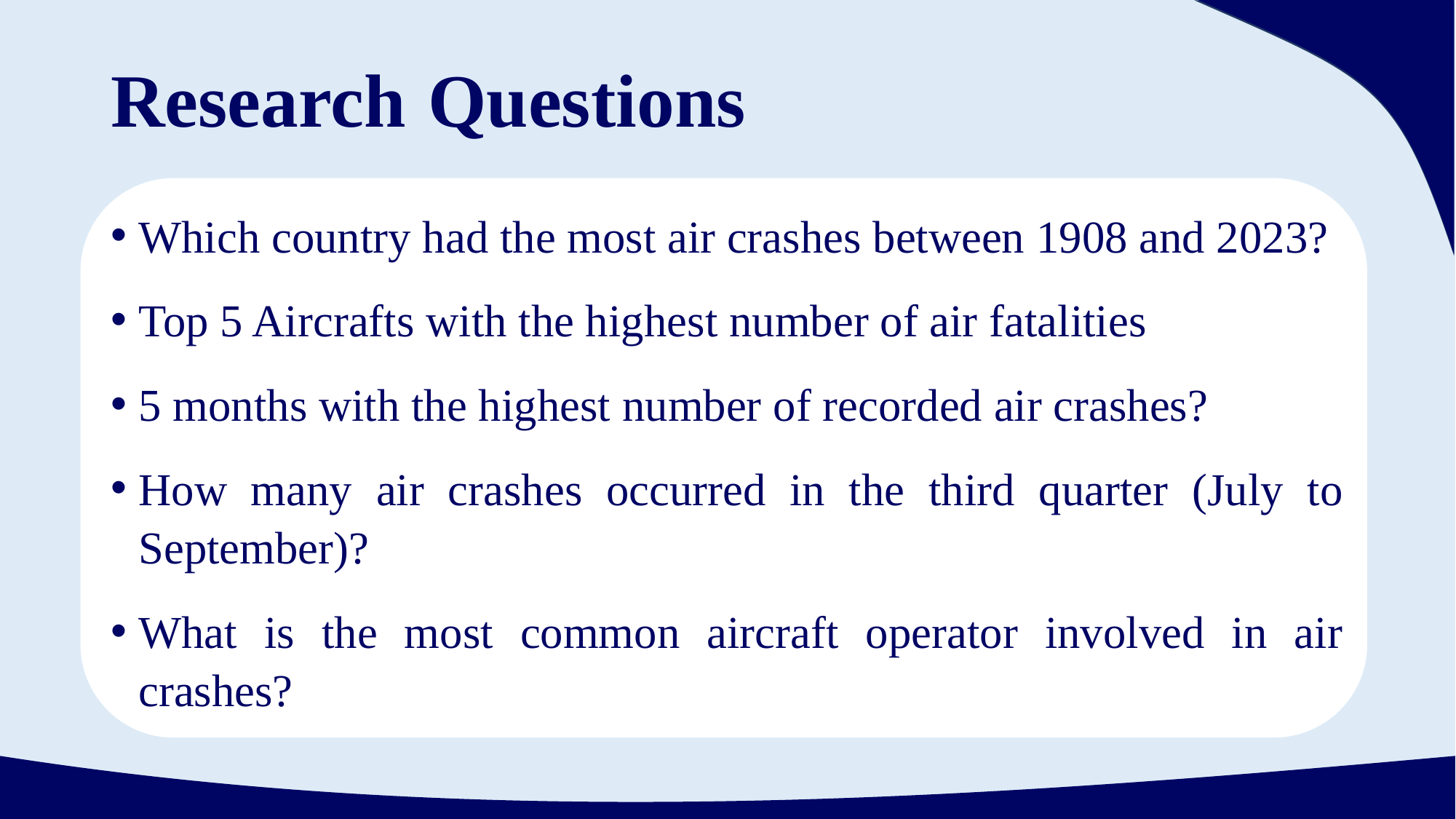

# Research Questions

Which country had the most air crashes between 1908 and 2023?
Top 5 Aircrafts with the highest number of air fatalities
5 months with the highest number of recorded air crashes?
How many air crashes occurred in the third quarter (July to September)?
What is the most common aircraft operator involved in air crashes?